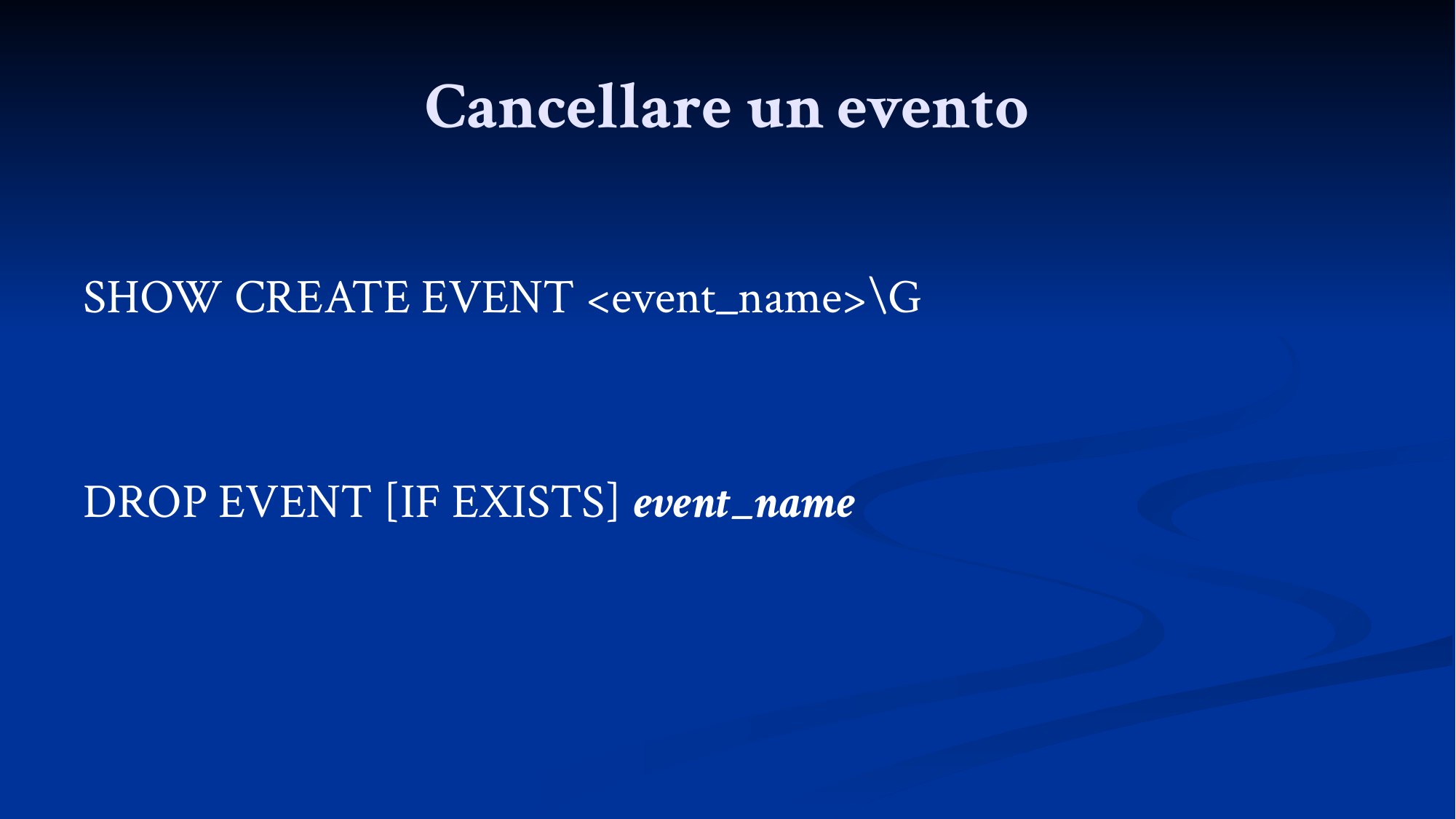

# Cancellare un evento

SHOW CREATE EVENT <event_name>\G

DROP EVENT [IF EXISTS] event_name